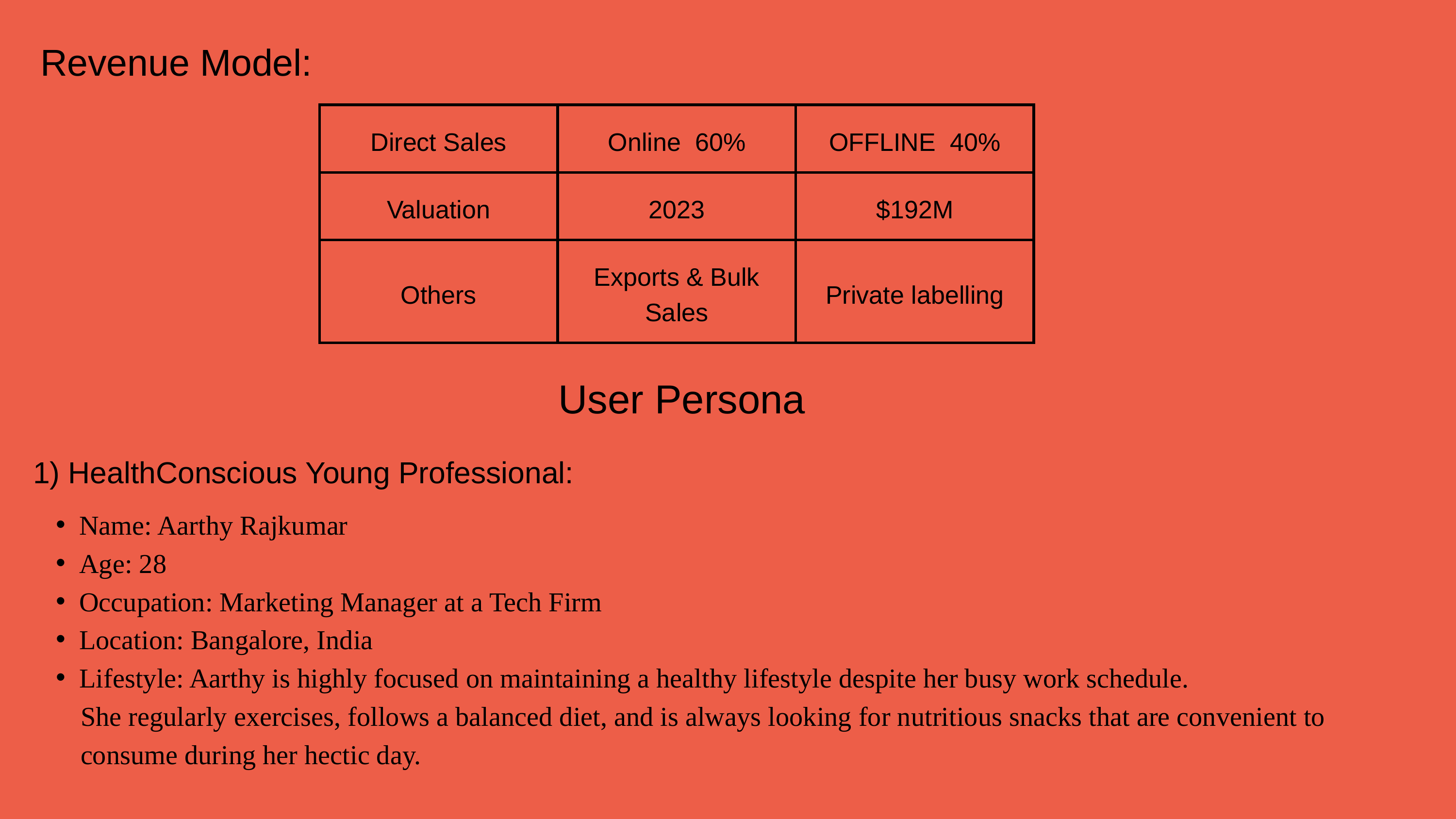

Revenue Model:
| Direct Sales | Online 60% | OFFLINE 40% |
| --- | --- | --- |
| Valuation | 2023 | $192M |
| Others | Exports & Bulk Sales | Private labelling |
User Persona
1) HealthConscious Young Professional:
Name: Aarthy Rajkumar
Age: 28
Occupation: Marketing Manager at a Tech Firm
Location: Bangalore, India
Lifestyle: Aarthy is highly focused on maintaining a healthy lifestyle despite her busy work schedule.
       She regularly exercises, follows a balanced diet, and is always looking for nutritious snacks that are convenient to
       consume during her hectic day.